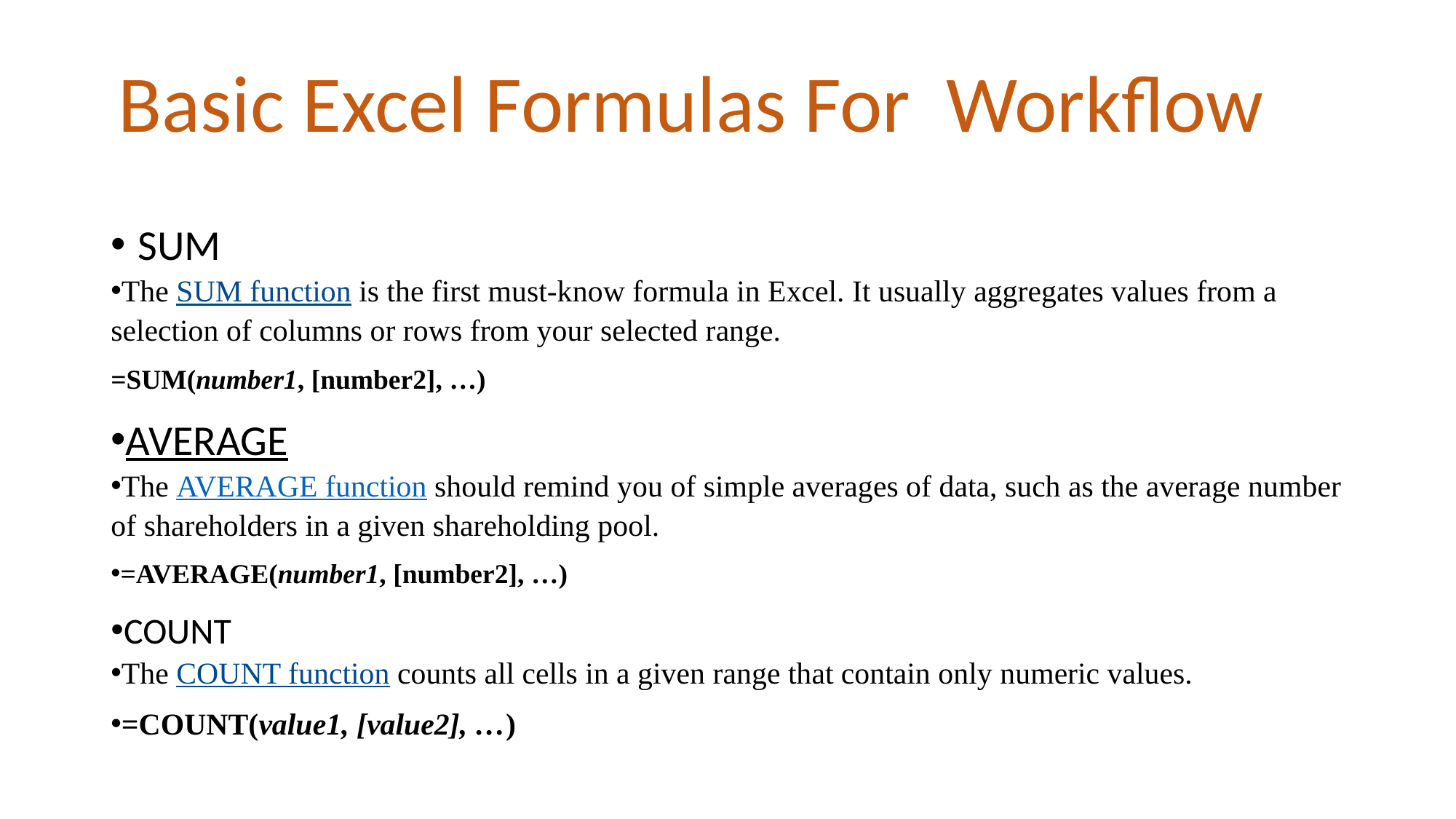

# Basic Excel Formulas For  Workflow
SUM
The SUM function is the first must-know formula in Excel. It usually aggregates values from a selection of columns or rows from your selected range.
=SUM(number1, [number2], …)
AVERAGE
The AVERAGE function should remind you of simple averages of data, such as the average number of shareholders in a given shareholding pool.
=AVERAGE(number1, [number2], …)
COUNT
The COUNT function counts all cells in a given range that contain only numeric values.
=COUNT(value1, [value2], …)